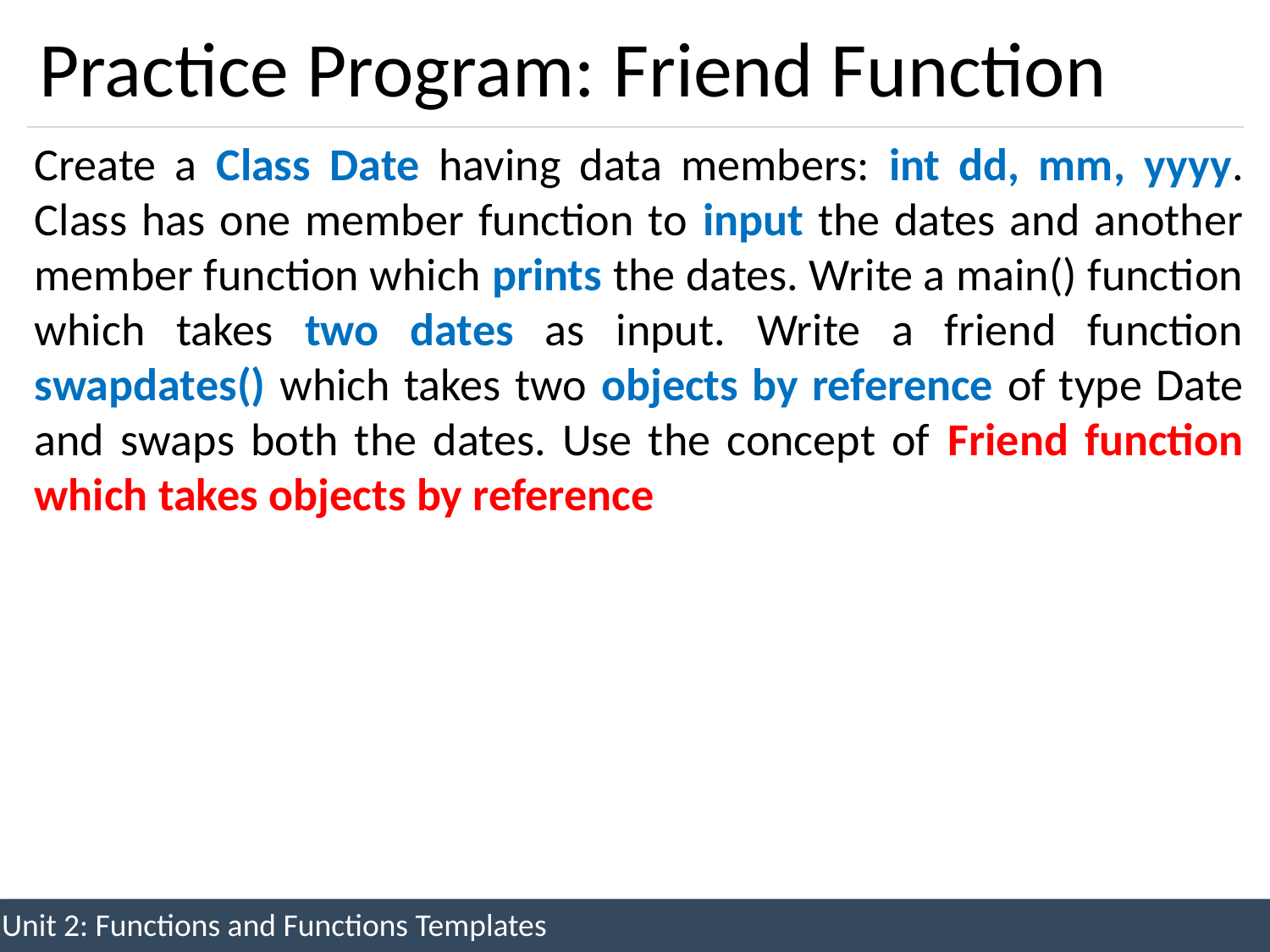

# Practice Program: Friend Function
Create a Class Date having data members: int dd, mm, yyyy. Class has one member function to input the dates and another member function which prints the dates. Write a main() function which takes two dates as input. Write a friend function swapdates() which takes two objects by reference of type Date and swaps both the dates. Use the concept of Friend function which takes objects by reference

Unit 2: Functions and Functions Templates

69